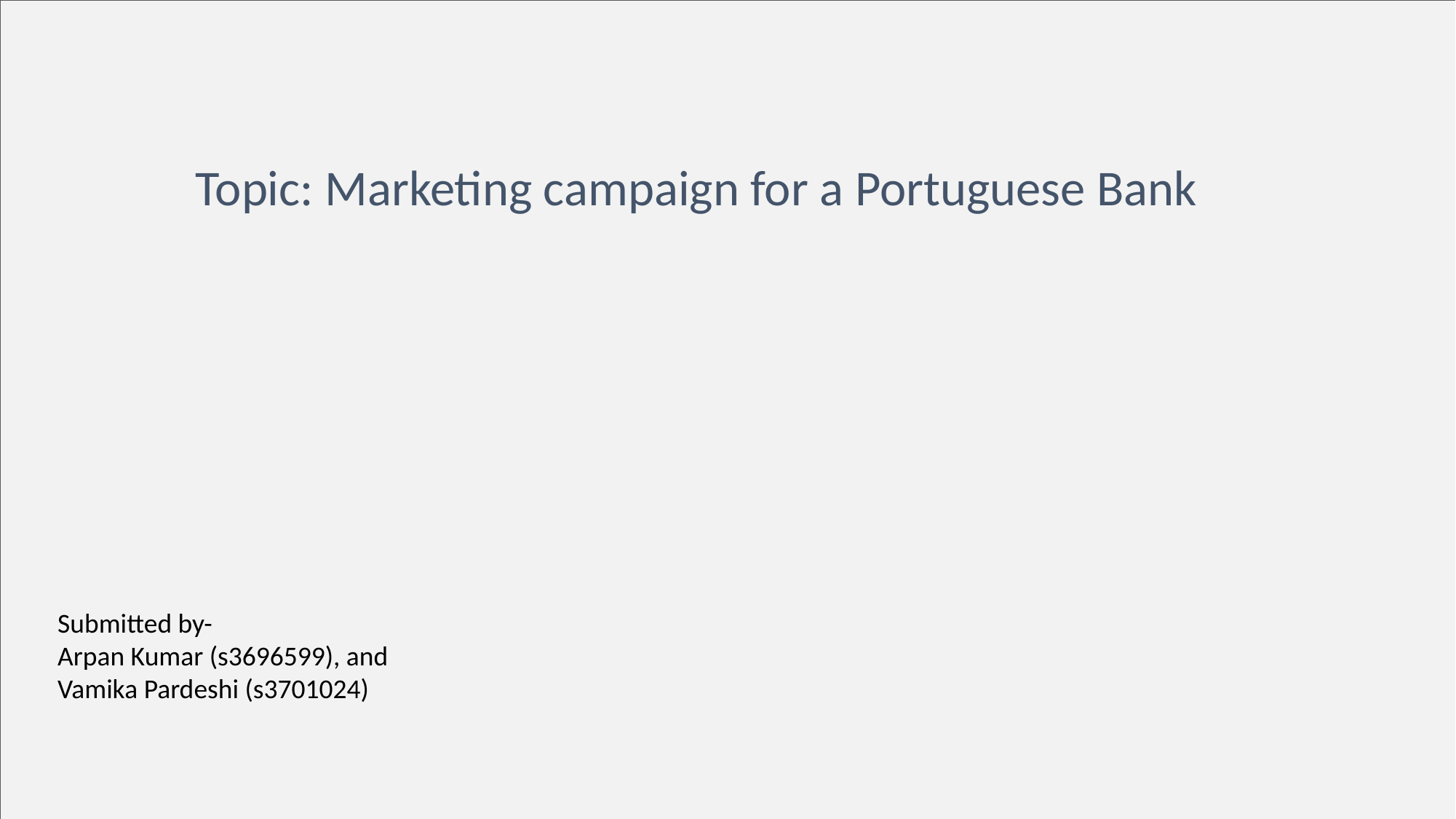

# Topic: Marketing campaign for a Portuguese Bank
Submitted by-
Arpan Kumar (s3696599), and
Vamika Pardeshi (s3701024)